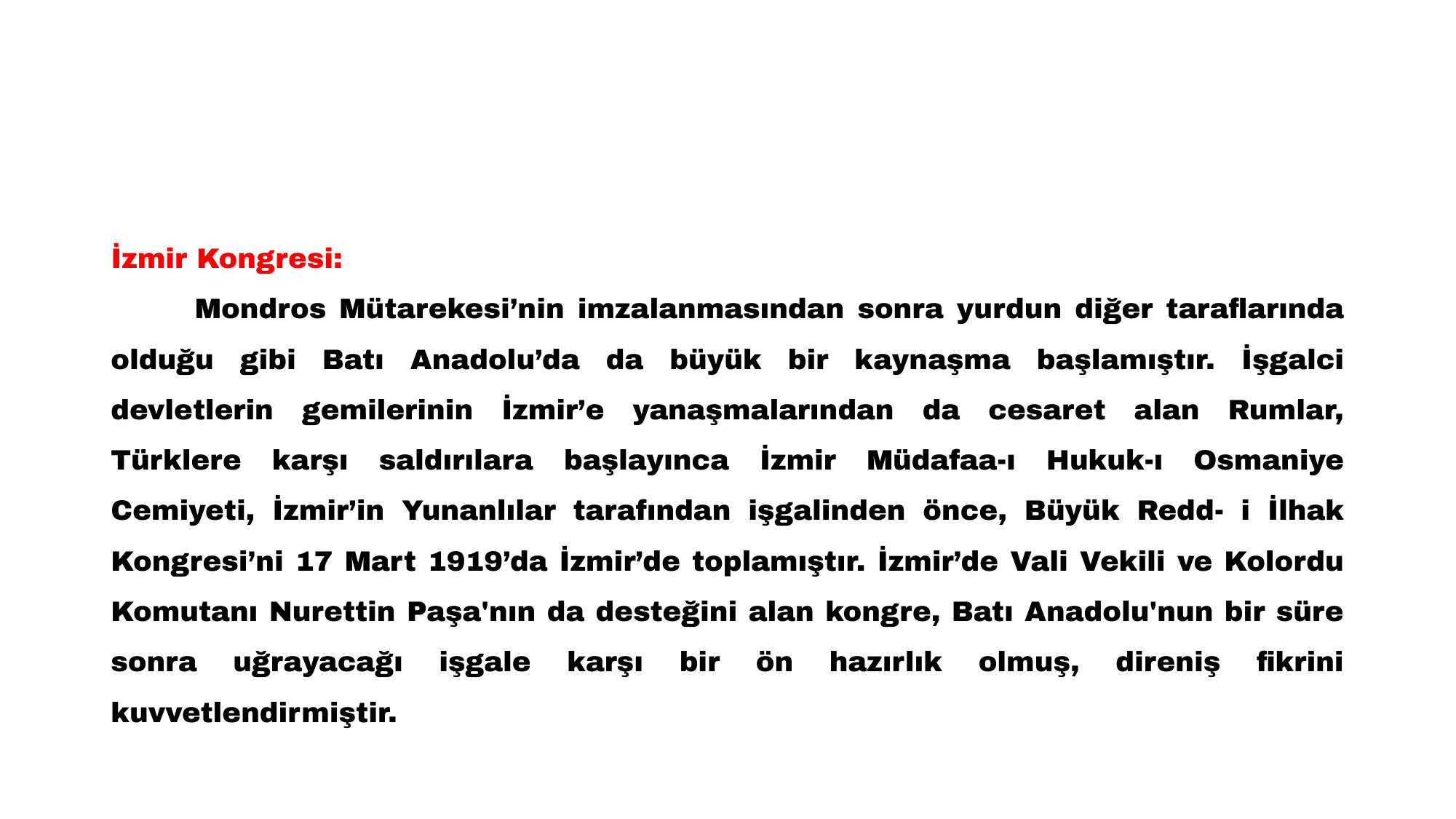

#
İzmir Kongresi:
	Mondros Mütarekesi’nin imza­lanmasından sonra yurdun diğer taraflarında olduğu gibi Batı Anadolu’da da büyük bir kaynaşma başlamıştır. İşgalci devletlerin gemilerinin İzmir’e yanaşmalarından da cesaret alan Rumlar, Türklere karşı saldırılara başlayınca İzmir Müdafaa-ı Hukuk-ı Osmaniye Cemiyeti, İzmir’in Yunanlılar tarafından işgalinden önce, Büyük Redd- i İlhak Kongresi’ni 17 Mart 1919’da İzmir’de toplamıştır. İzmir’de Vali Vekili ve Kolordu Komutanı Nurettin Paşa'nın da desteğini alan kongre, Batı Anadolu'nun bir süre sonra uğrayacağı işgale karşı bir ön hazırlık olmuş, direniş fikrini kuvvetlendirmiştir.